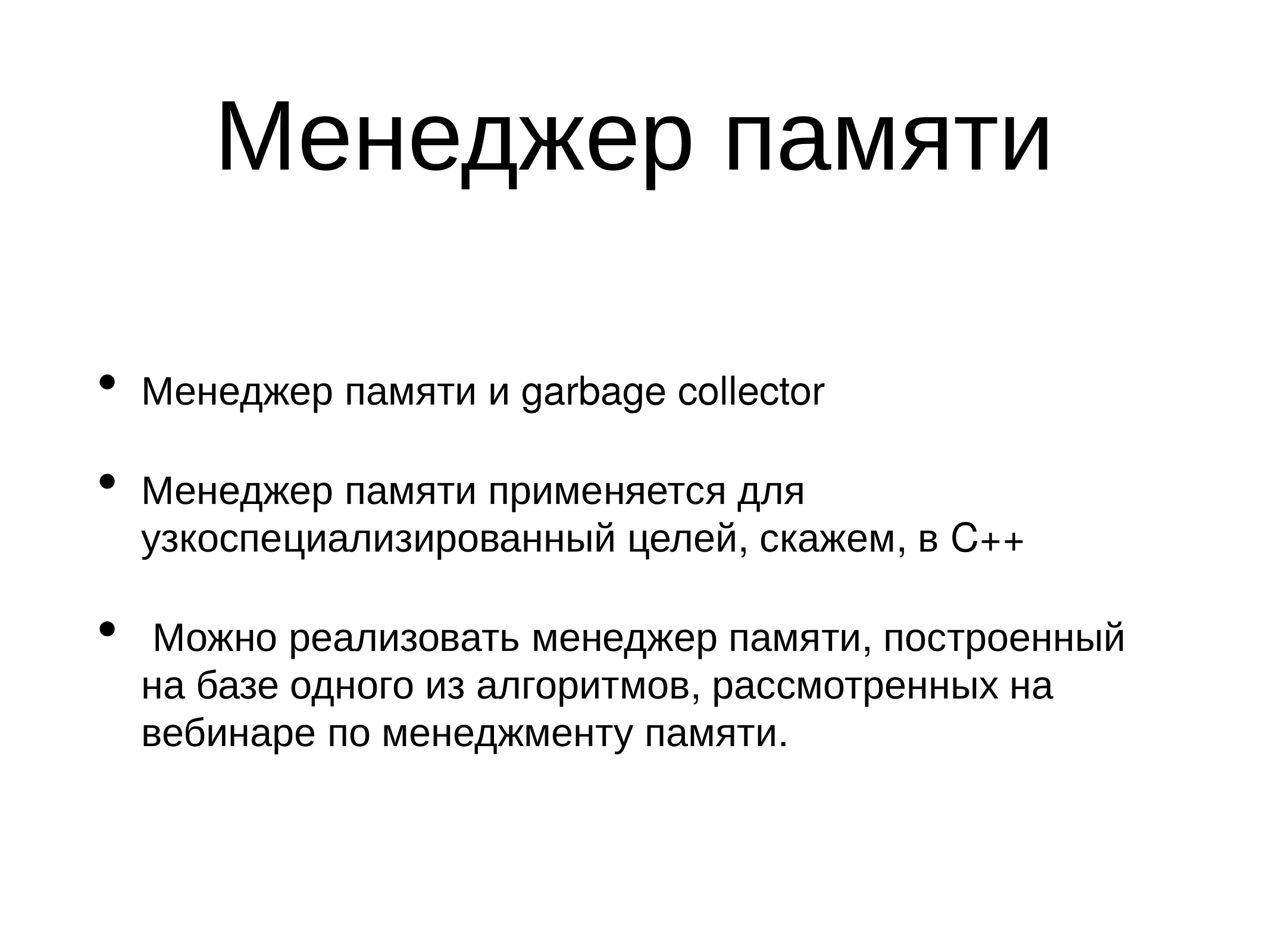

# Менеджер памяти
Менеджер памяти и garbage collector
Менеджер памяти применяется для узкоспециализированный целей, скажем, в C++
 Можно реализовать менеджер памяти, построенный на базе одного из алгоритмов, рассмотренных на вебинаре по менеджменту памяти.